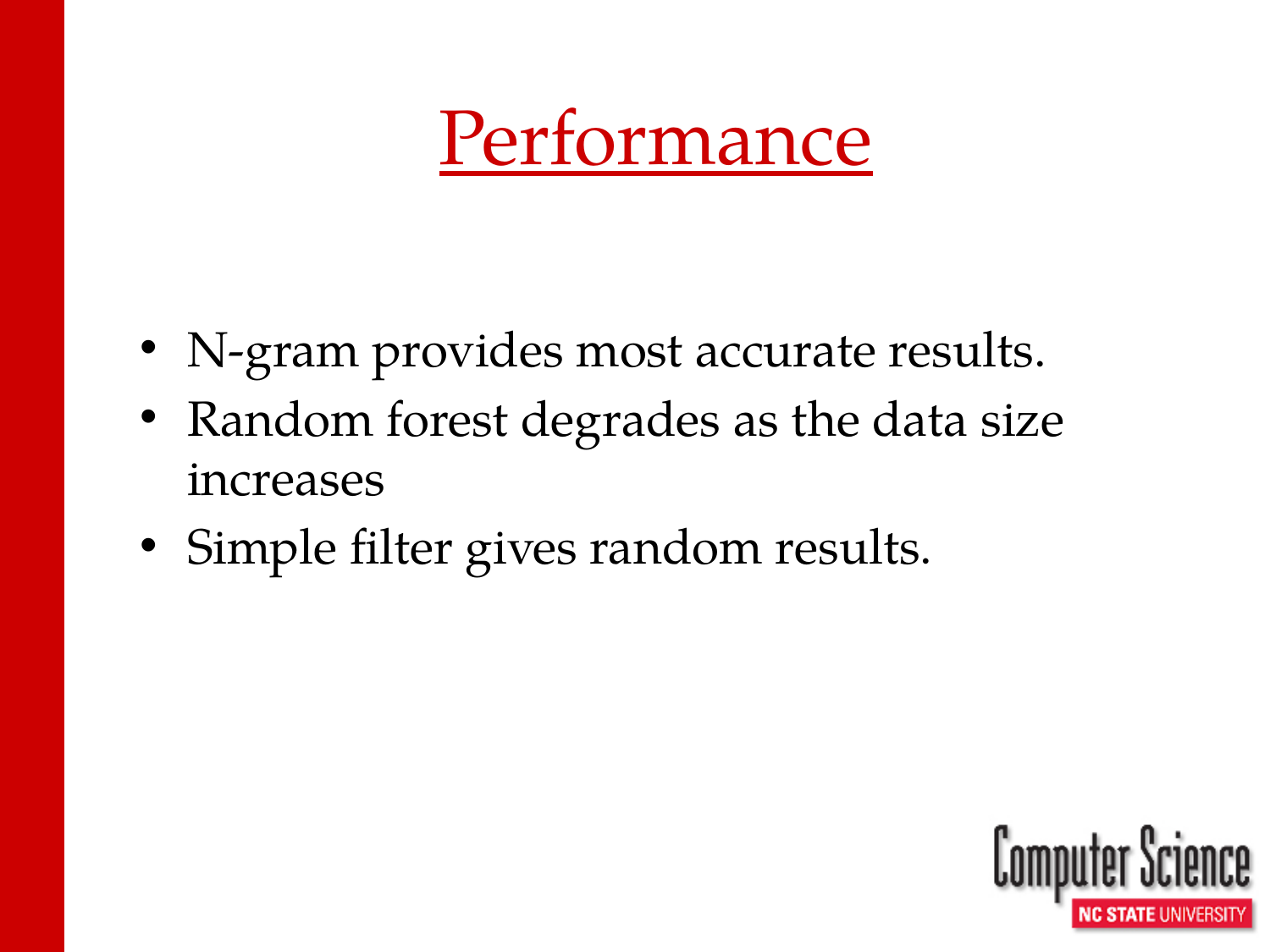

Performance
N-gram provides most accurate results.
Random forest degrades as the data size increases
Simple filter gives random results.